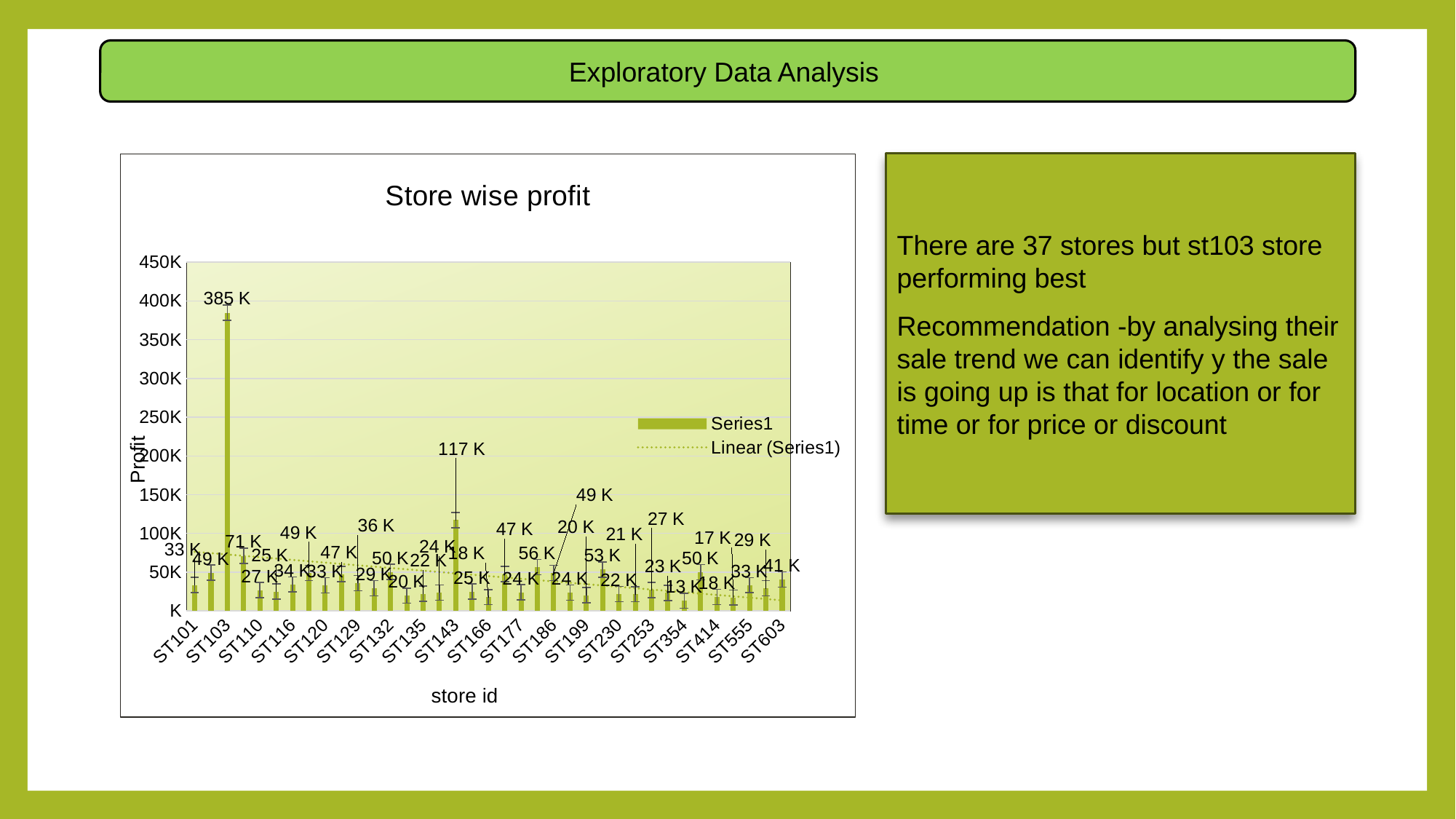

Exploratory Data Analysis

### Chart: Store wise profit

| Category |  |
|---|---|
| ST101 | 33270.5 |
| ST102 | 49380.31 |
| ST103 | 384737.71 |
| ST106 | 70998.36 |
| ST110 | 26686.95 |
| ST112 | 24887.01 |
| ST116 | 34106.76 |
| ST118 | 48812.15 |
| ST120 | 32925.12 |
| ST125 | 47341.78 |
| ST129 | 35946.58 |
| ST130 | 29180.54 |
| ST132 | 50158.46 |
| ST133 | 19549.53 |
| ST135 | 22091.99 |
| ST138 | 23650.27 |
| ST143 | 117092.14 |
| ST144 | 24826.33 |
| ST166 | 17679.3 |
| ST167 | 47462.09 |
| ST177 | 23915.8 |
| ST180 | 56360.28 |
| ST186 | 49001.04 |
| ST188 | 23535.48 |
| ST199 | 20298.32 |
| ST218 | 53318.44 |
| ST230 | 21522.74 |
| ST233 | 21468.87 |
| ST253 | 27017.75 |
| ST301 | 23190.95 |
| ST354 | 13002.29 |
| ST410 | 49730.63 |
| ST414 | 17915.8 |
| ST463 | 17223.94 |
| ST555 | 33144.95 |
| ST593 | 29101.24 |
| ST603 | 40636.12 |
There are 37 stores but st103 store performing best
Recommendation -by analysing their sale trend we can identify y the sale is going up is that for location or for time or for price or discount